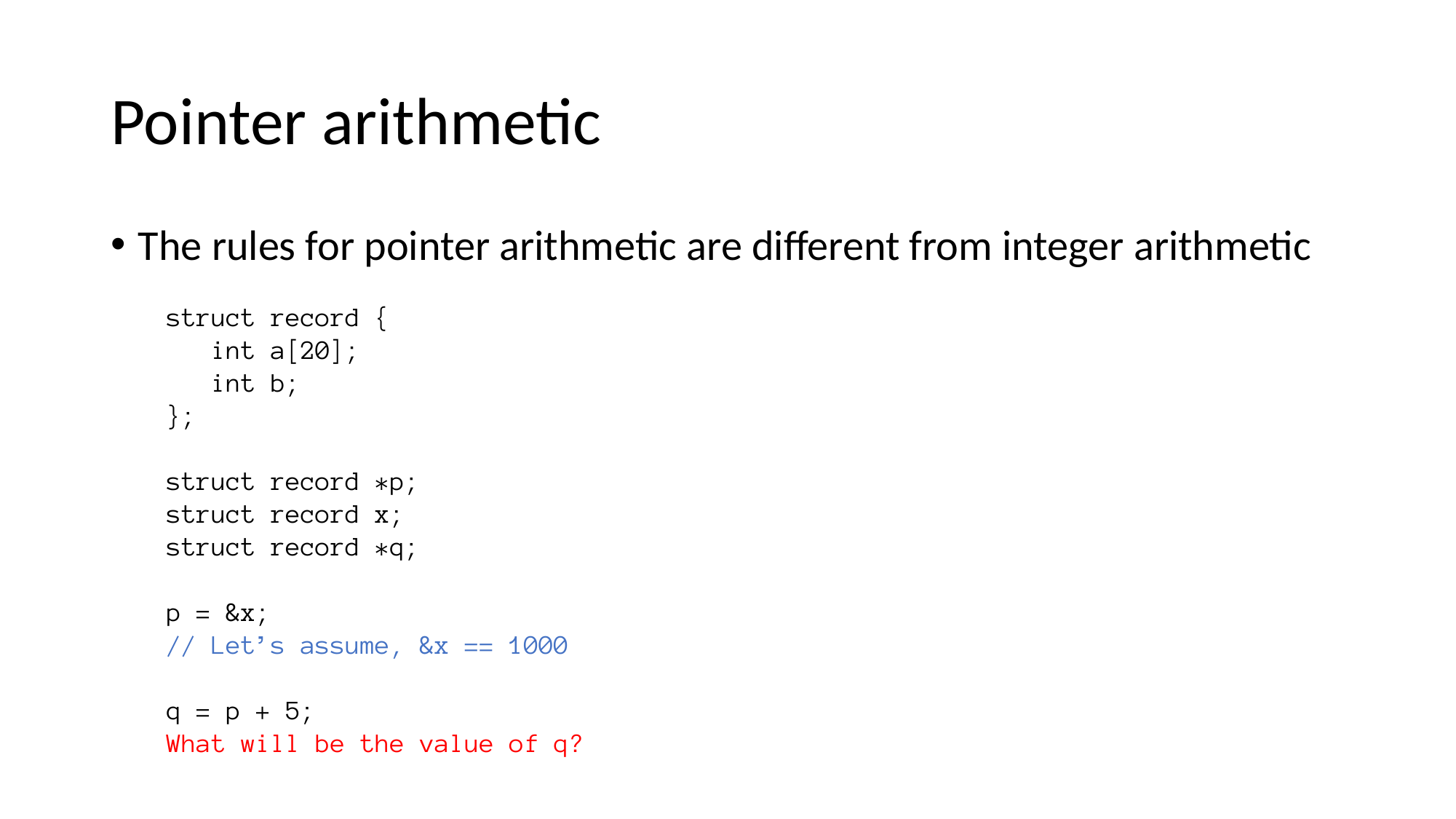

# Pointer arithmetic
The rules for pointer arithmetic are different from integer arithmetic

struct record {
   int a[20];
   int b;
};

struct record *p;
struct record x;
struct record *q;

p = &x;
// Let’s assume, &x == 1000

q = p + 5;
What will be the value of q?